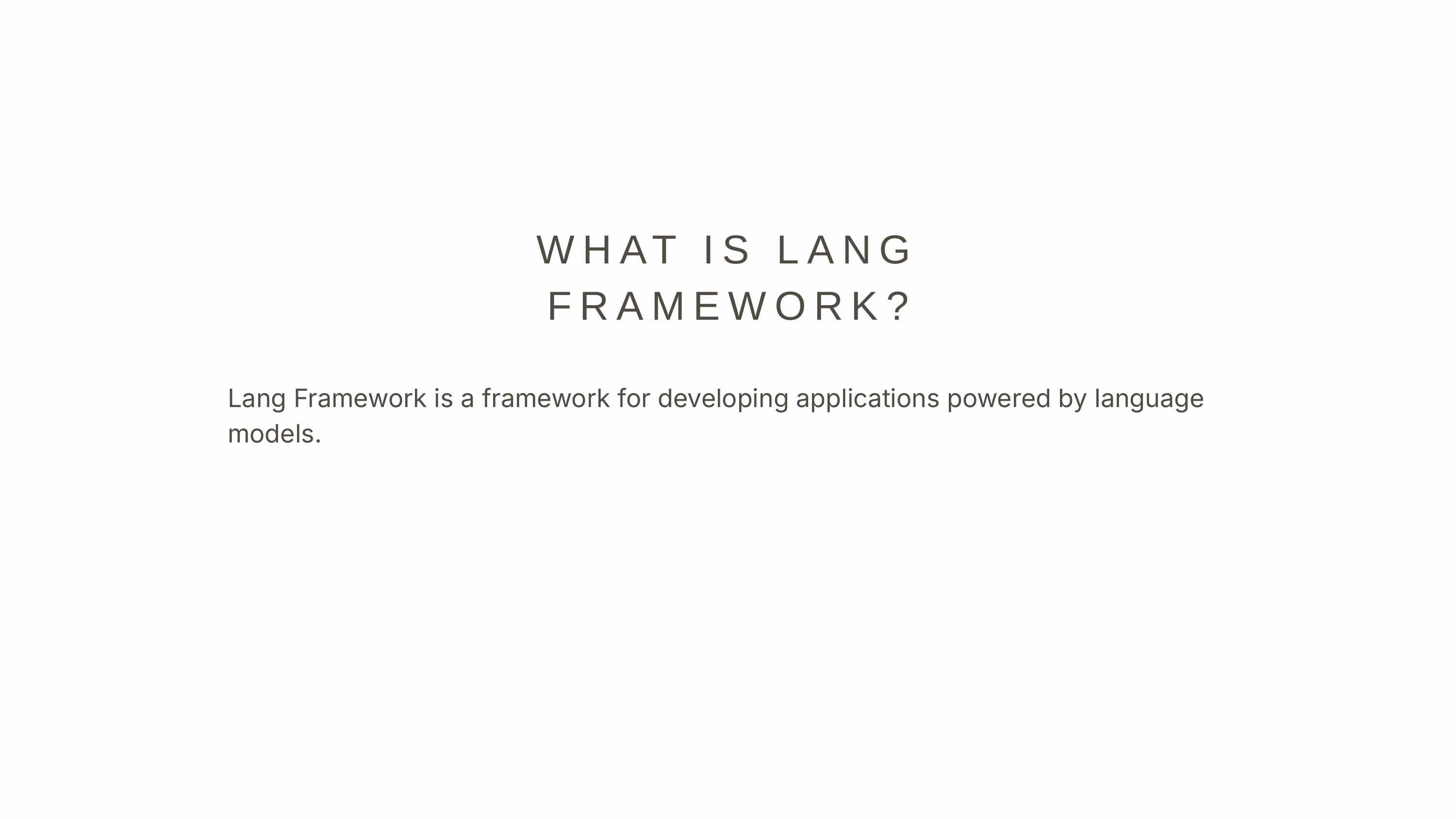

WHAT IS LANG FRAMEWORK?
Lang Framework is a framework for developing applications powered by language models.